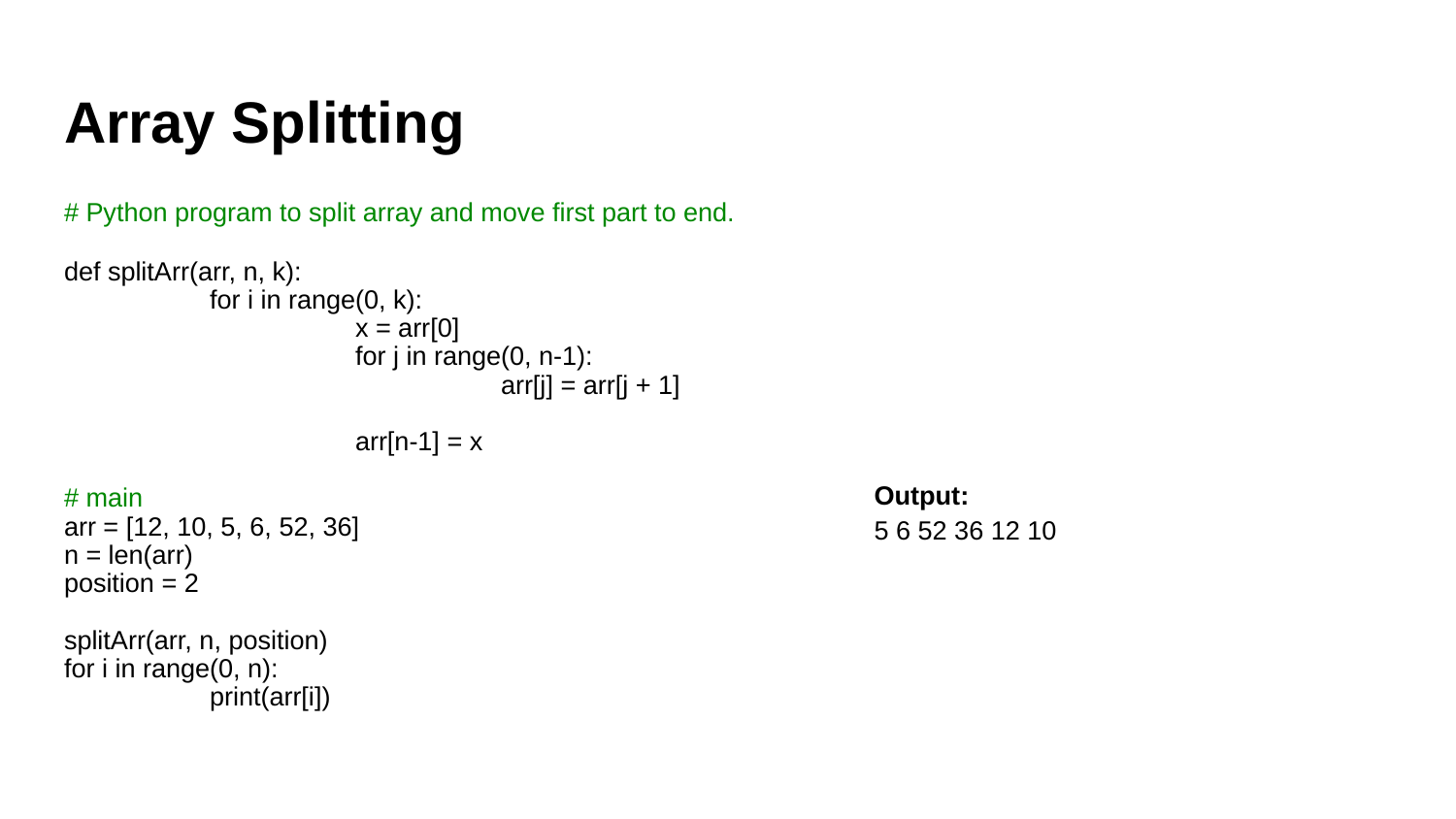

# Array Splitting
# Python program to split array and move first part to end.

def splitArr(arr, n, k):
	for i in range(0, k):
		x = arr[0]
		for j in range(0, n-1):
			arr[j] = arr[j + 1]

		arr[n-1] = x

# main
arr = [12, 10, 5, 6, 52, 36]
n = len(arr)
position = 2

splitArr(arr, n, position)
for i in range(0, n):
	print(arr[i])
Output:
5 6 52 36 12 10